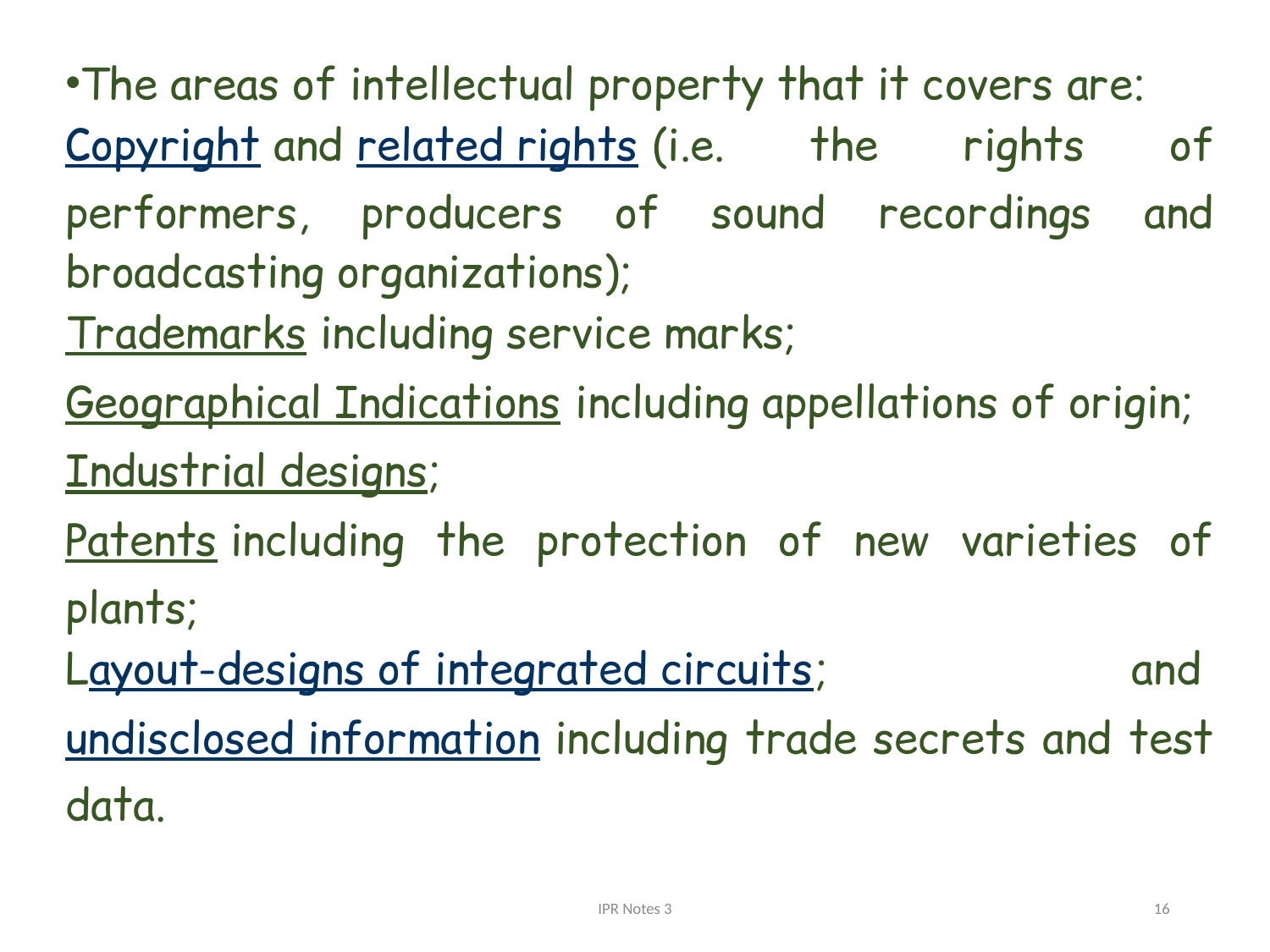

The areas of intellectual property that it covers are:
Copyright and related rights (i.e. the rights of performers, producers of sound recordings and broadcasting organizations);
Trademarks including service marks;
Geographical Indications including appellations of origin;
Industrial designs;
Patents including the protection of new varieties of plants;
Layout-designs of integrated circuits; and undisclosed information including trade secrets and test data.
IPR Notes 3
16